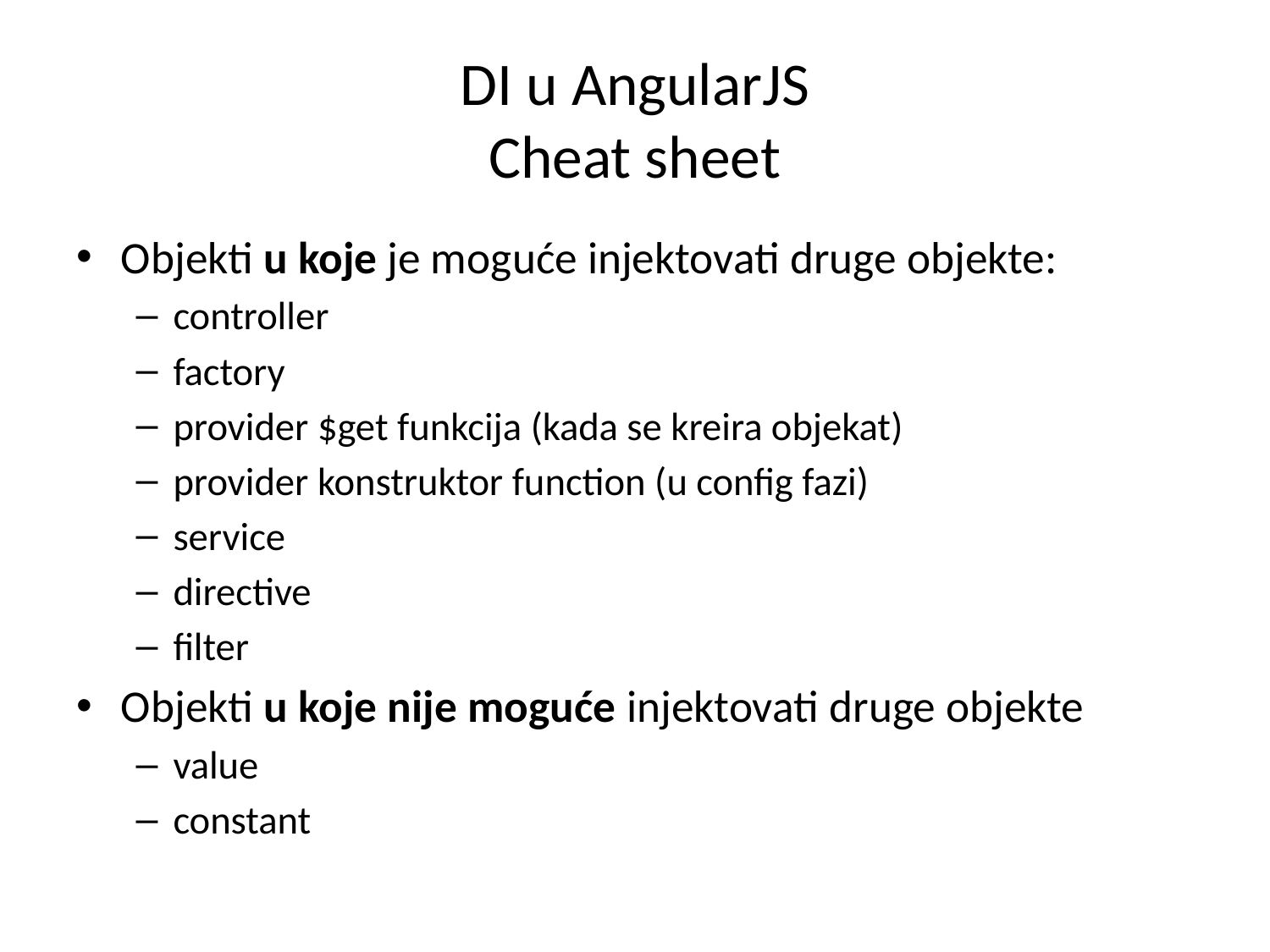

# DI u AngularJS Cheat sheet
Objekti u koje je moguće injektovati druge objekte:
controller
factory
provider $get funkcija (kada se kreira objekat)
provider konstruktor function (u config fazi)
service
directive
filter
Objekti u koje nije moguće injektovati druge objekte
value
constant